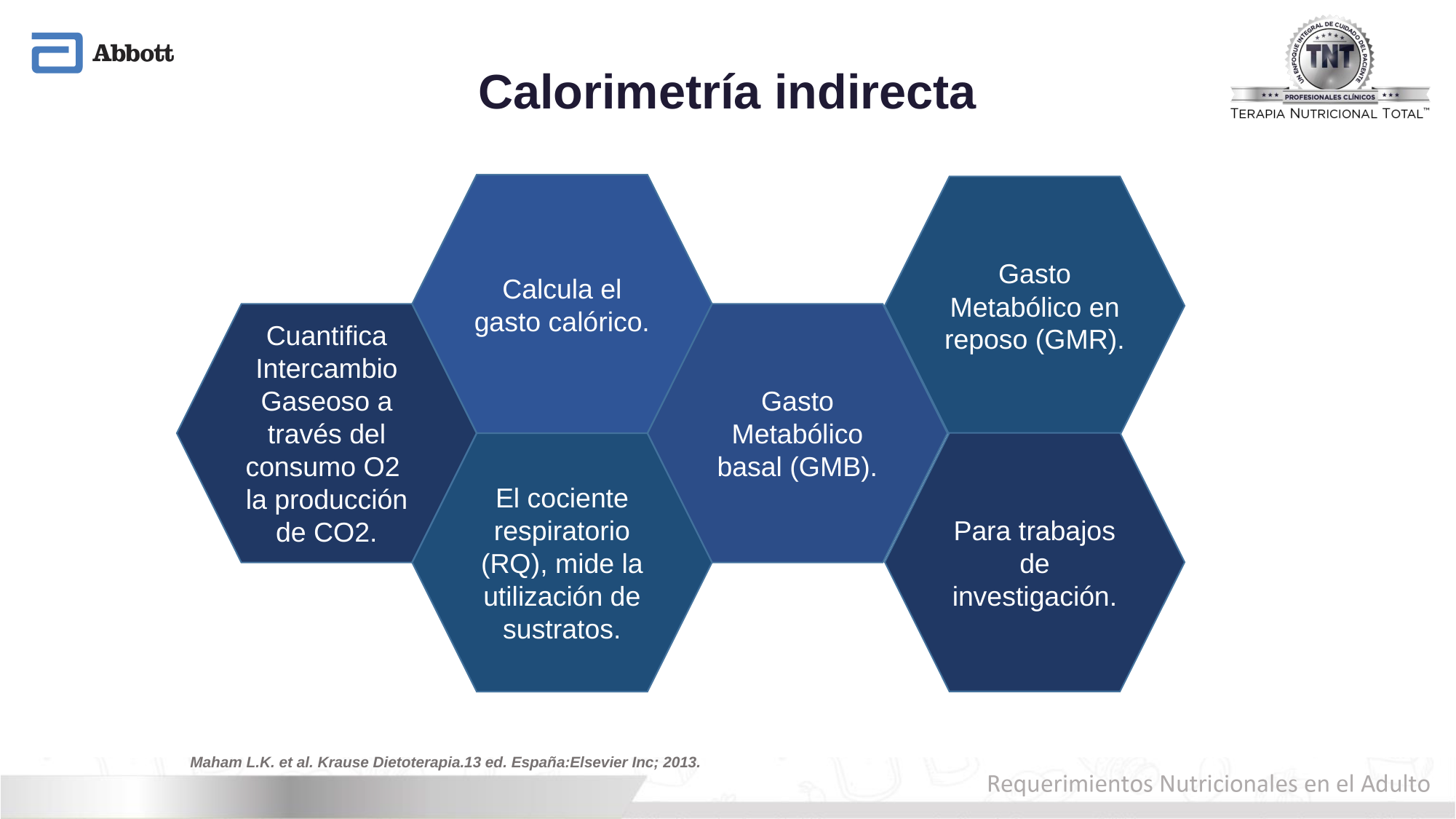

# Calorimetría indirecta
Calcula el gasto calórico.
Gasto Metabólico en reposo (GMR).
Cuantifica Intercambio Gaseoso a través del consumo O2  la producción de CO2.
Gasto Metabólico basal (GMB).
Para trabajos de investigación.
El cociente respiratorio (RQ), mide la utilización de sustratos.
Maham L.K. et al. Krause Dietoterapia.13 ed. España:Elsevier Inc; 2013.